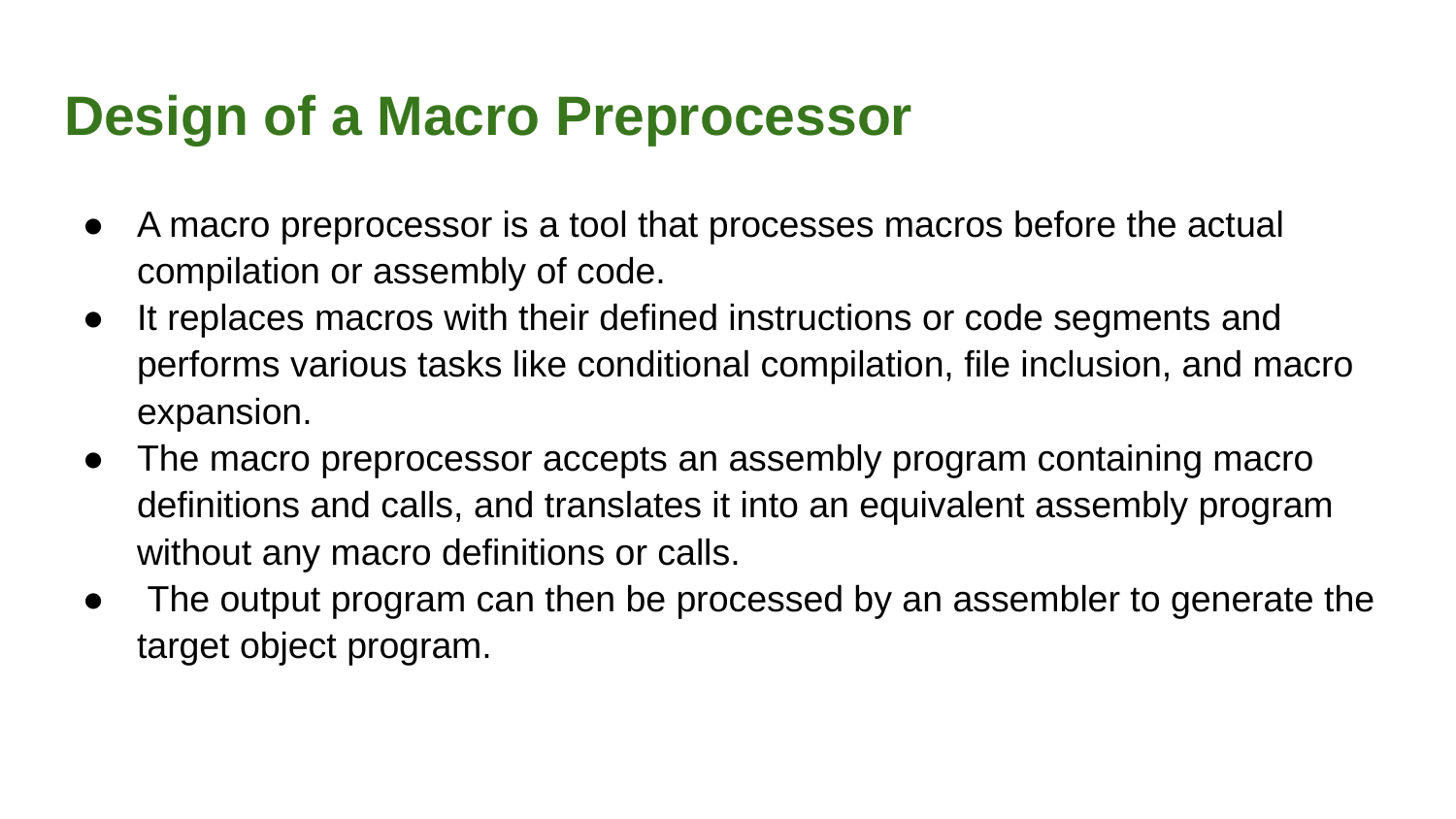

# Design of a Macro Preprocessor
A macro preprocessor is a tool that processes macros before the actual compilation or assembly of code.
It replaces macros with their defined instructions or code segments and performs various tasks like conditional compilation, file inclusion, and macro expansion.
The macro preprocessor accepts an assembly program containing macro definitions and calls, and translates it into an equivalent assembly program without any macro definitions or calls.
 The output program can then be processed by an assembler to generate the target object program.